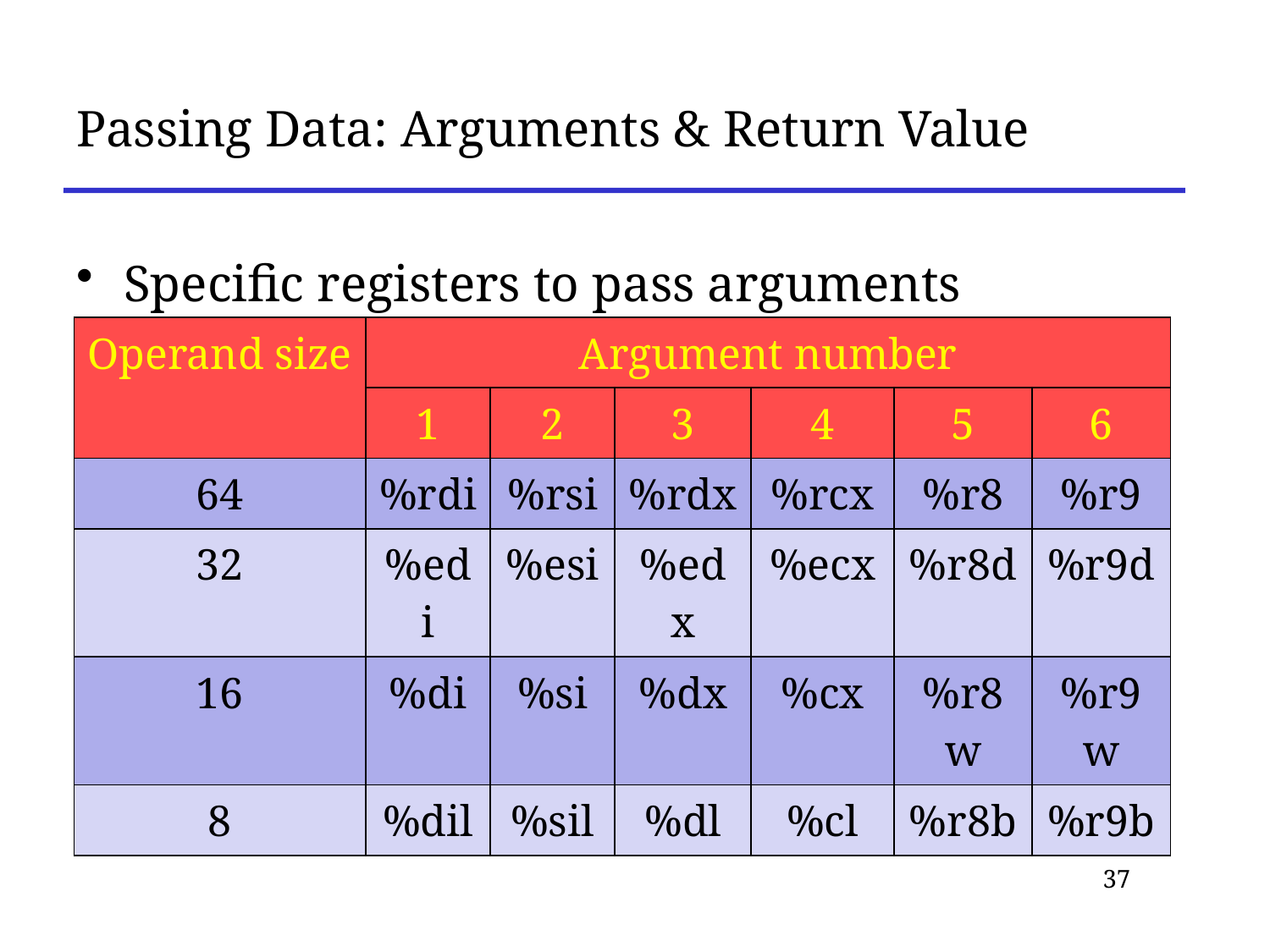

# Passing Data: Arguments & Return Value
Specific registers to pass arguments

Specific register to keep the return value
%rax is used to pass the result of callee to caller
| Operand size | Argument number |  |  |  |  |  |
| --- | --- | --- | --- | --- | --- | --- |
|  | 1 | 2 | 3 | 4 | 5 | 6 |
| 64 | %rdi | %rsi | %rdx | %rcx | %r8 | %r9 |
| 32 | %edi | %esi | %edx | %ecx | %r8d | %r9d |
| 16 | %di | %si | %dx | %cx | %r8w | %r9w |
| 8 | %dil | %sil | %dl | %cl | %r8b | %r9b |
37